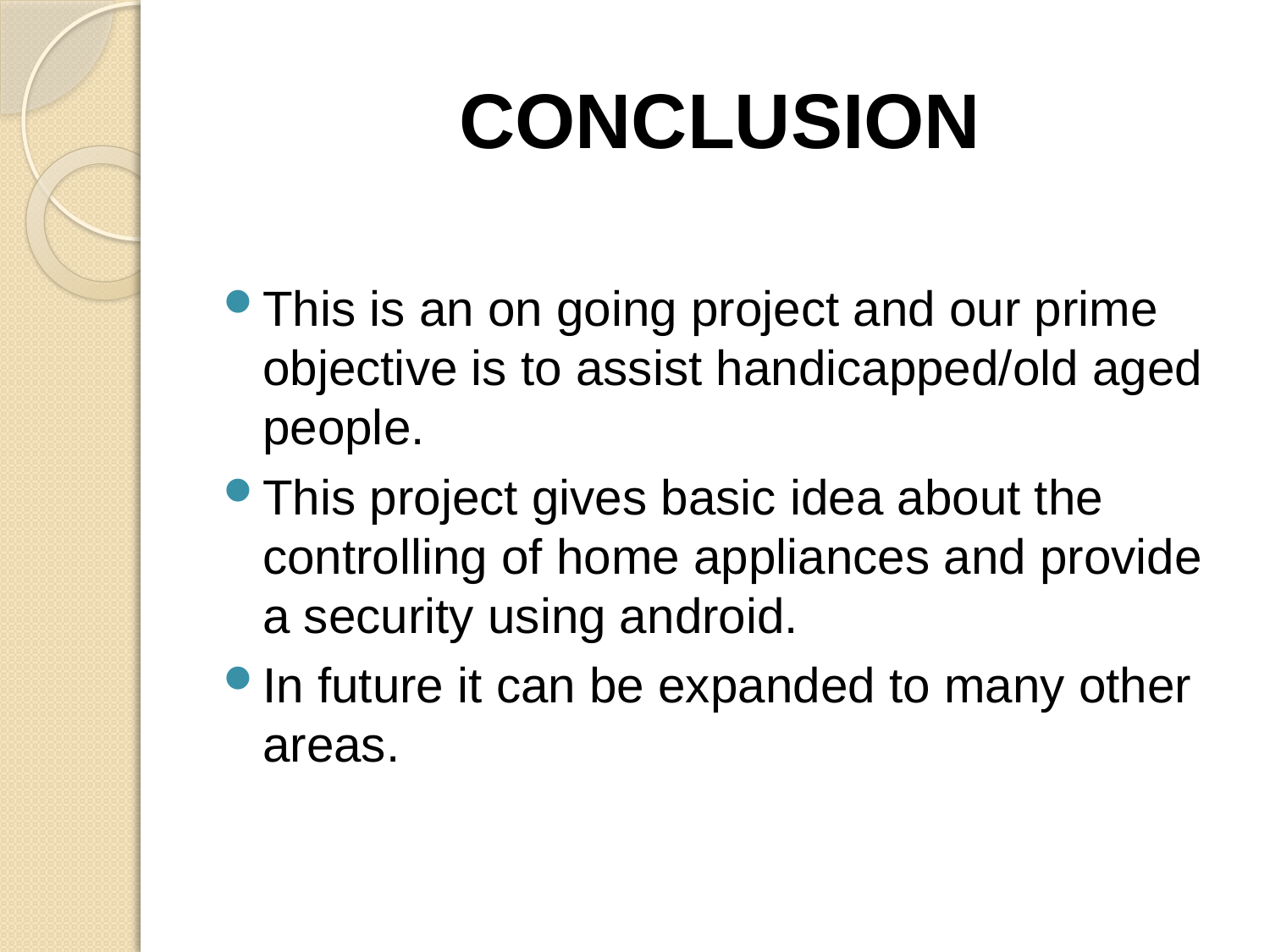

# CONCLUSION

This is an on going project and our prime objective is to assist handicapped/old aged people.
This project gives basic idea about the controlling of home appliances and provide a security using android.
In future it can be expanded to many other areas.